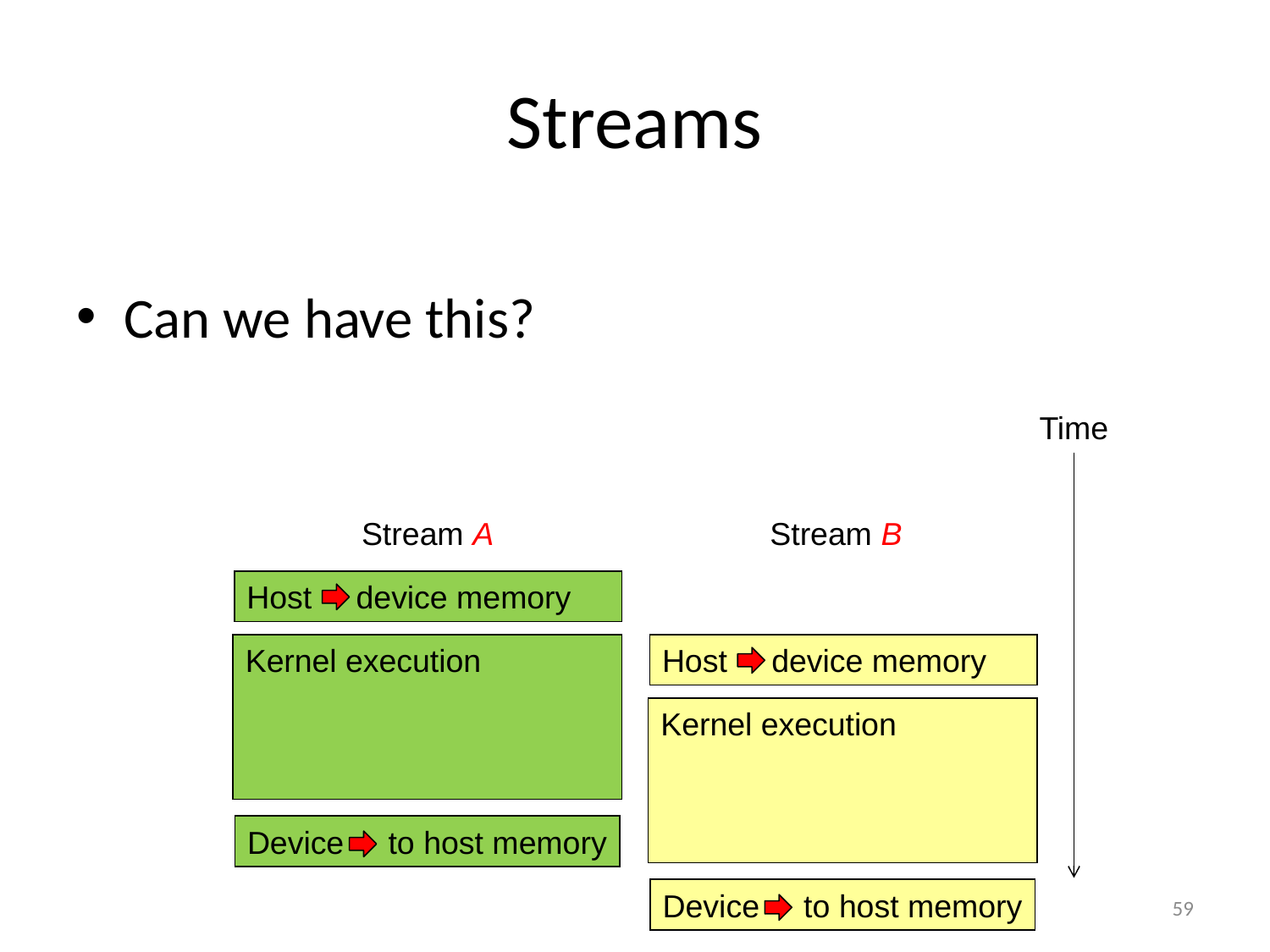

# Streams
Can we have this?
Time
Stream A
Stream B
Host     device memory

Kernel execution

Host     device memory

Kernel execution

Device     to host memory

Device     to host memory

59